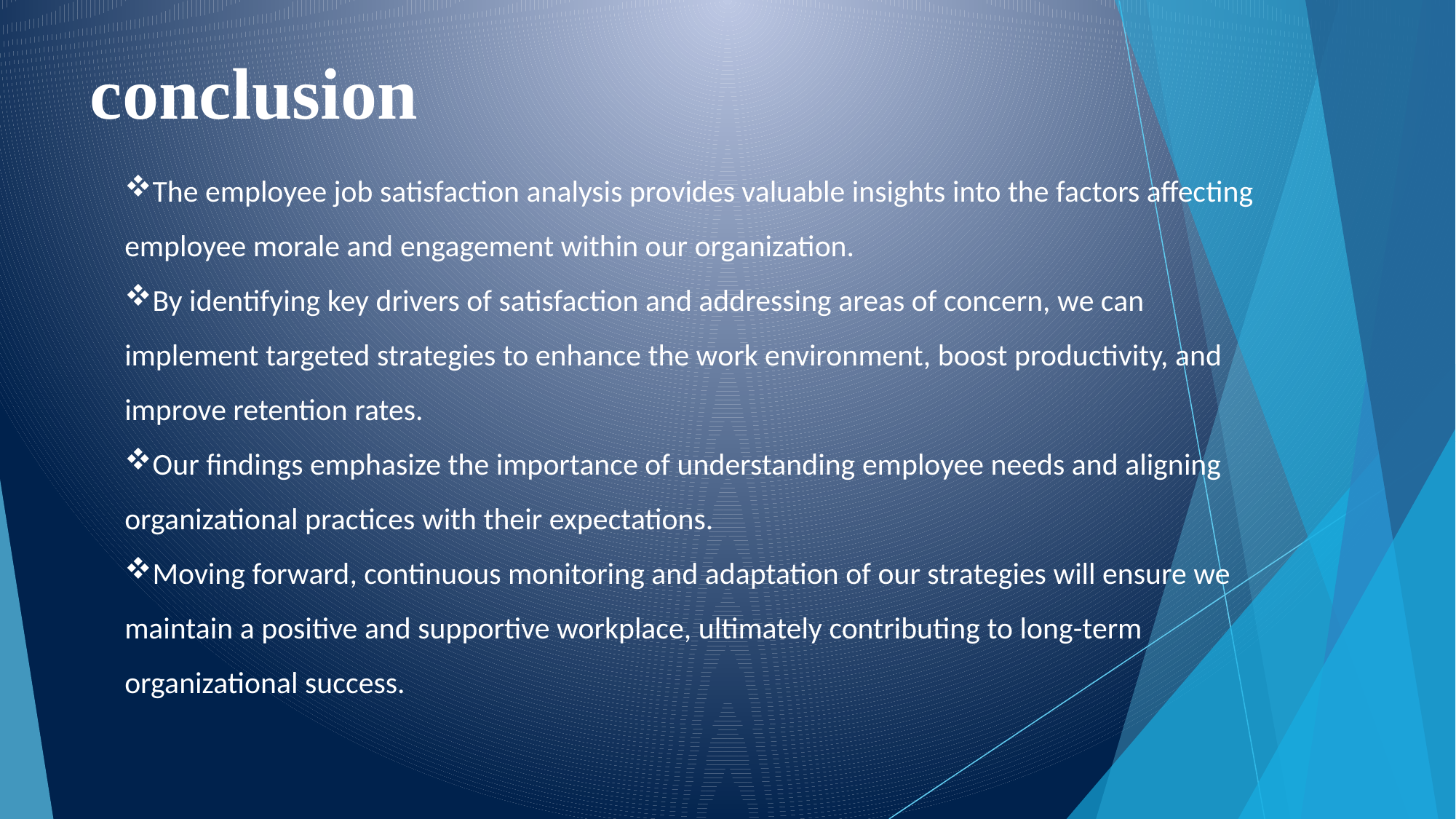

# conclusion
The employee job satisfaction analysis provides valuable insights into the factors affecting employee morale and engagement within our organization.
By identifying key drivers of satisfaction and addressing areas of concern, we can implement targeted strategies to enhance the work environment, boost productivity, and improve retention rates.
Our findings emphasize the importance of understanding employee needs and aligning organizational practices with their expectations.
Moving forward, continuous monitoring and adaptation of our strategies will ensure we maintain a positive and supportive workplace, ultimately contributing to long-term organizational success.